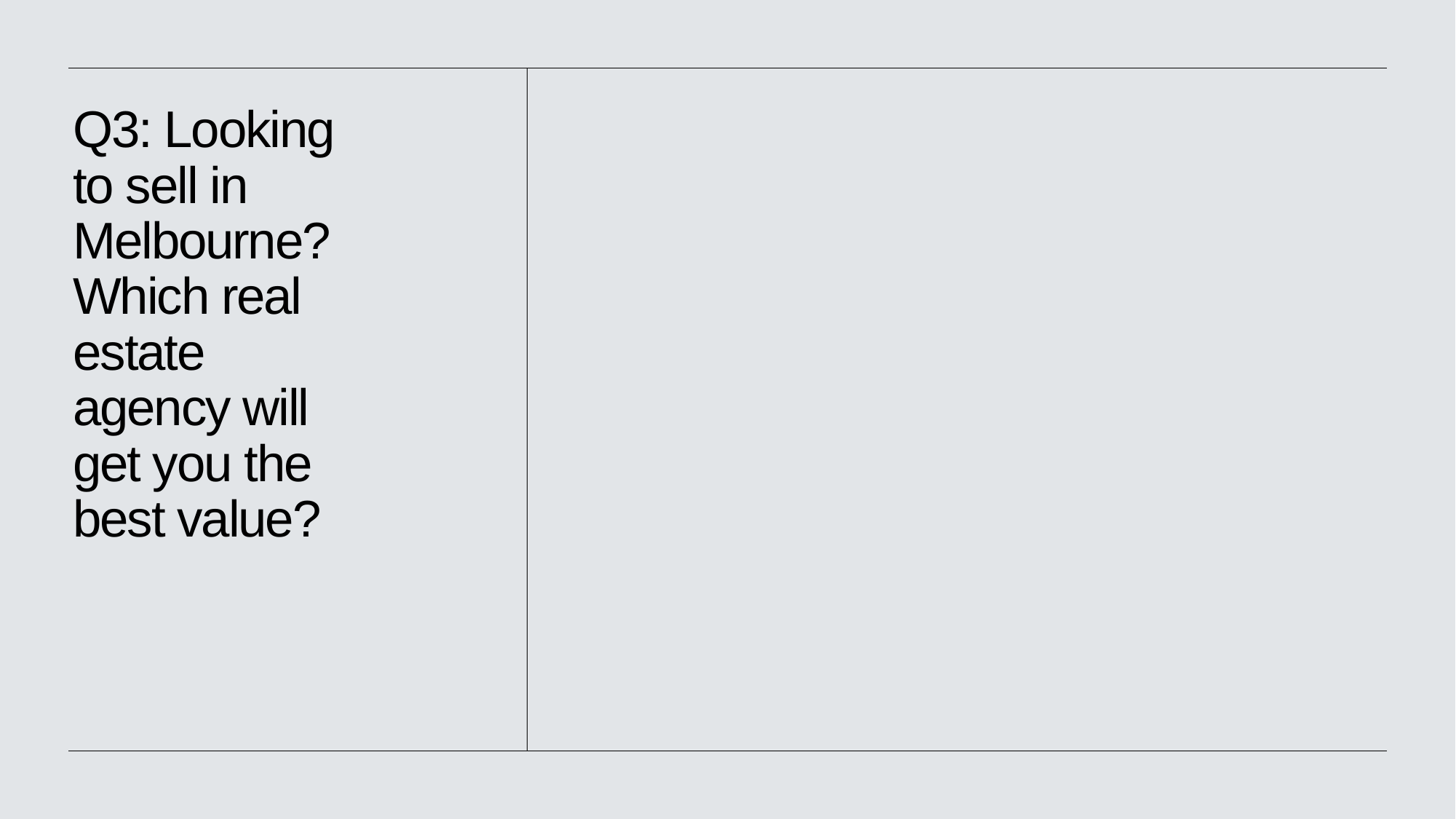

Q3: Looking to sell in Melbourne? Which real estate agency will get you the best value?